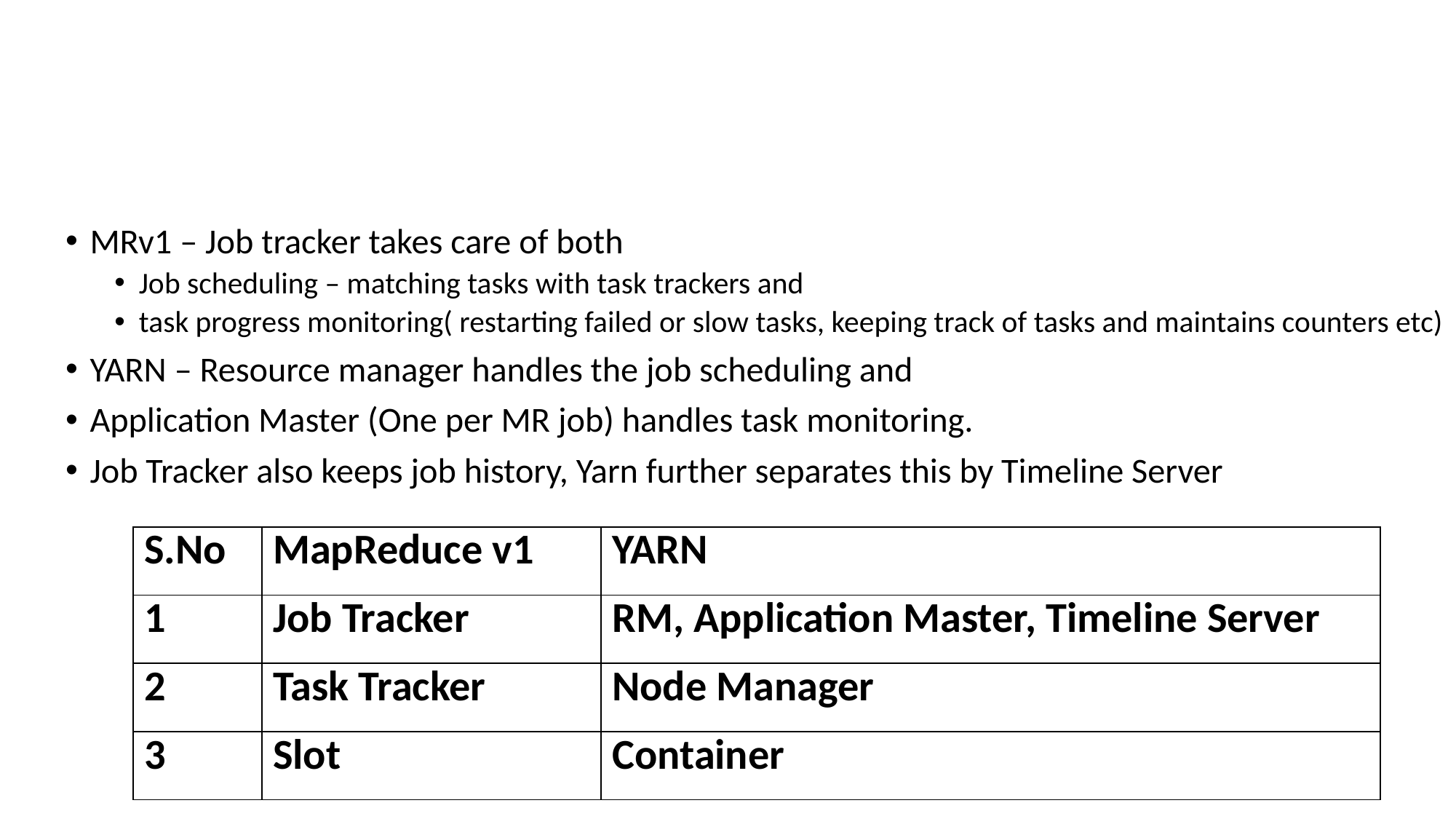

#
MRv1 – Job tracker takes care of both
Job scheduling – matching tasks with task trackers and
task progress monitoring( restarting failed or slow tasks, keeping track of tasks and maintains counters etc)
YARN – Resource manager handles the job scheduling and
Application Master (One per MR job) handles task monitoring.
Job Tracker also keeps job history, Yarn further separates this by Timeline Server

| S.No | MapReduce v1 | YARN |
| --- | --- | --- |
| 1 | Job Tracker | RM, Application Master, Timeline Server |
| 2 | Task Tracker | Node Manager |
| 3 | Slot | Container |